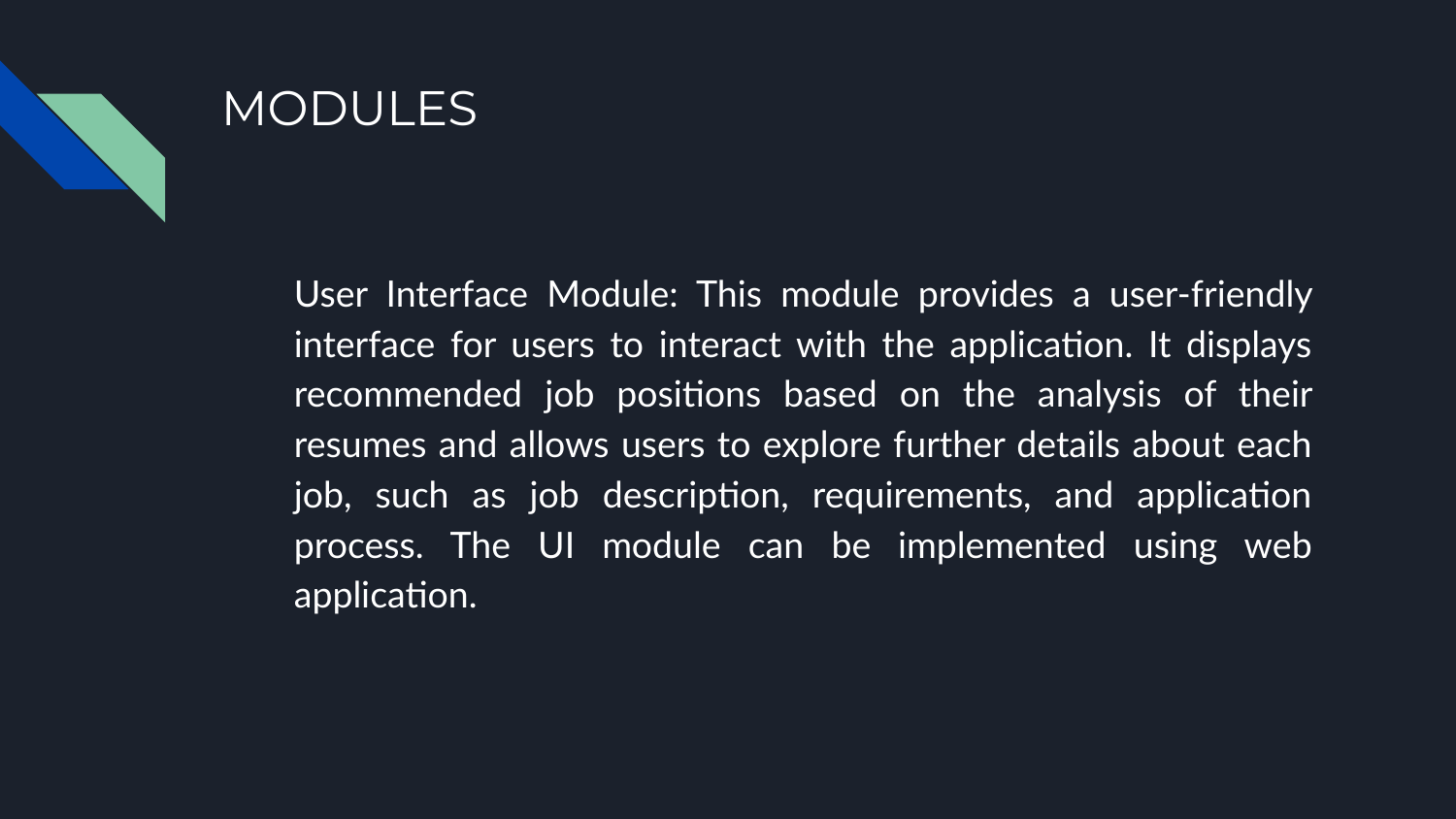

# MODULES
User Interface Module: This module provides a user-friendly interface for users to interact with the application. It displays recommended job positions based on the analysis of their resumes and allows users to explore further details about each job, such as job description, requirements, and application process. The UI module can be implemented using web application.